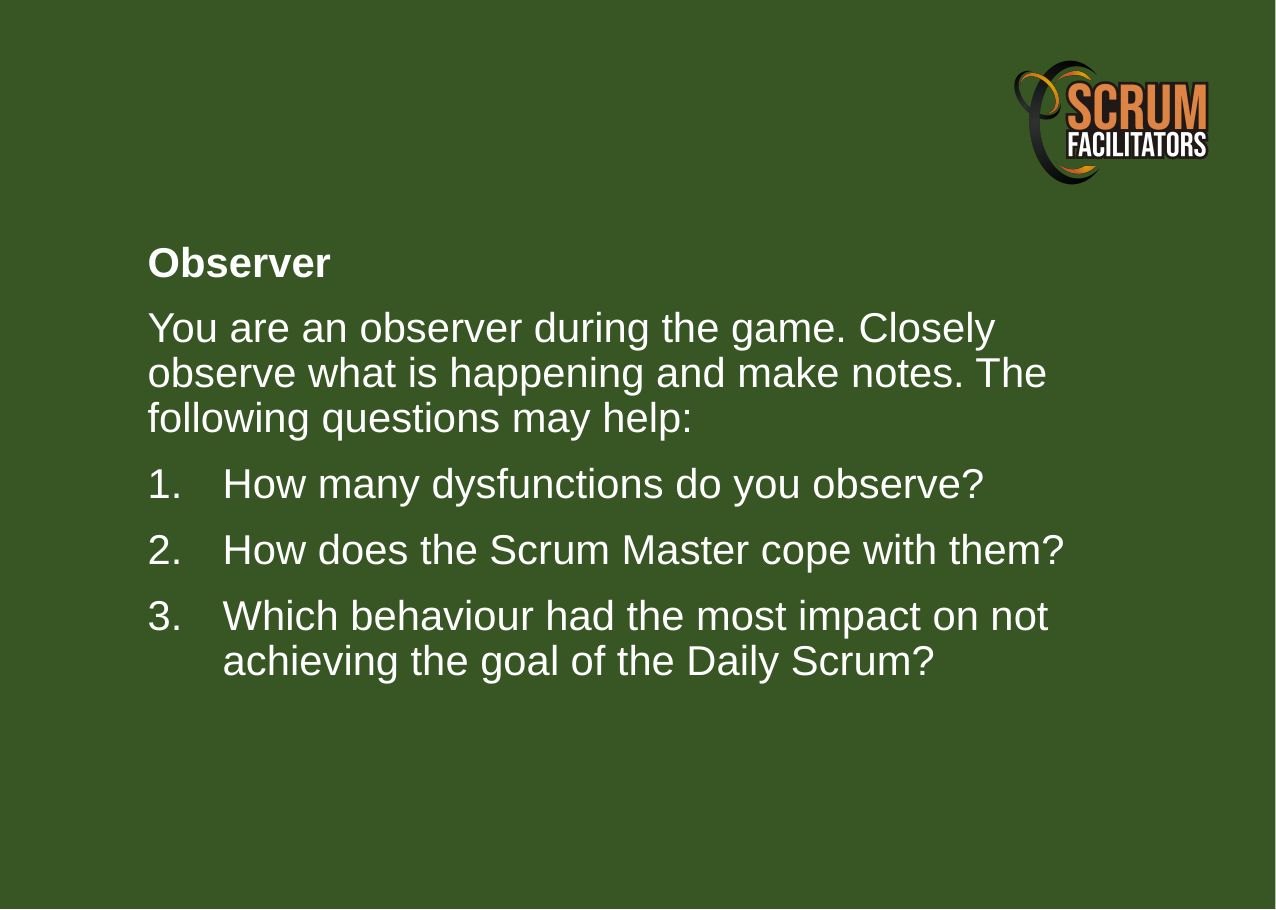

Observer
You are an observer during the game. Closely observe what is happening and make notes. The following questions may help:
How many dysfunctions do you observe?
How does the Scrum Master cope with them?
Which behaviour had the most impact on not achieving the goal of the Daily Scrum?